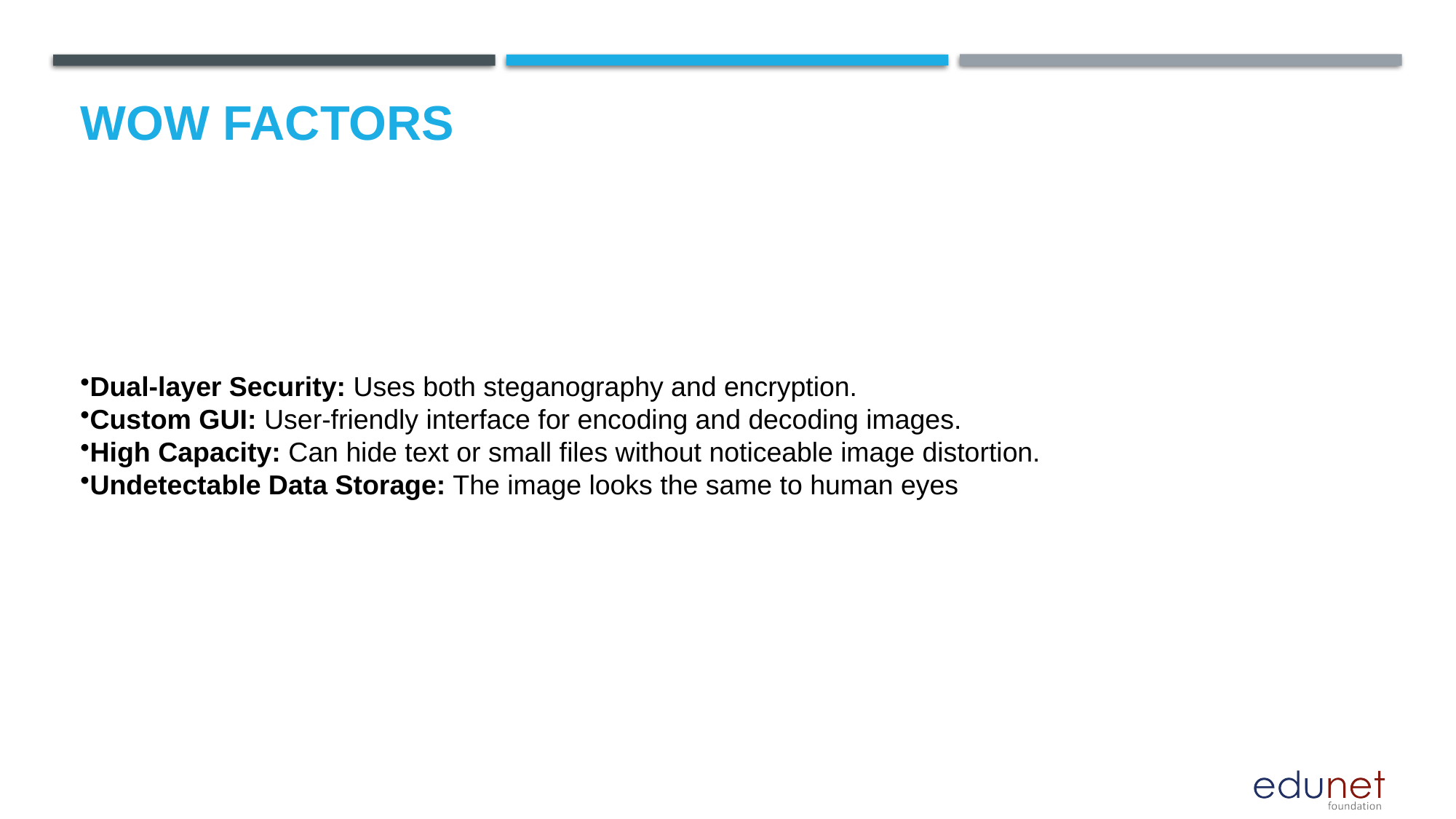

# Wow factors
Dual-layer Security: Uses both steganography and encryption.
Custom GUI: User-friendly interface for encoding and decoding images.
High Capacity: Can hide text or small files without noticeable image distortion.
Undetectable Data Storage: The image looks the same to human eyes